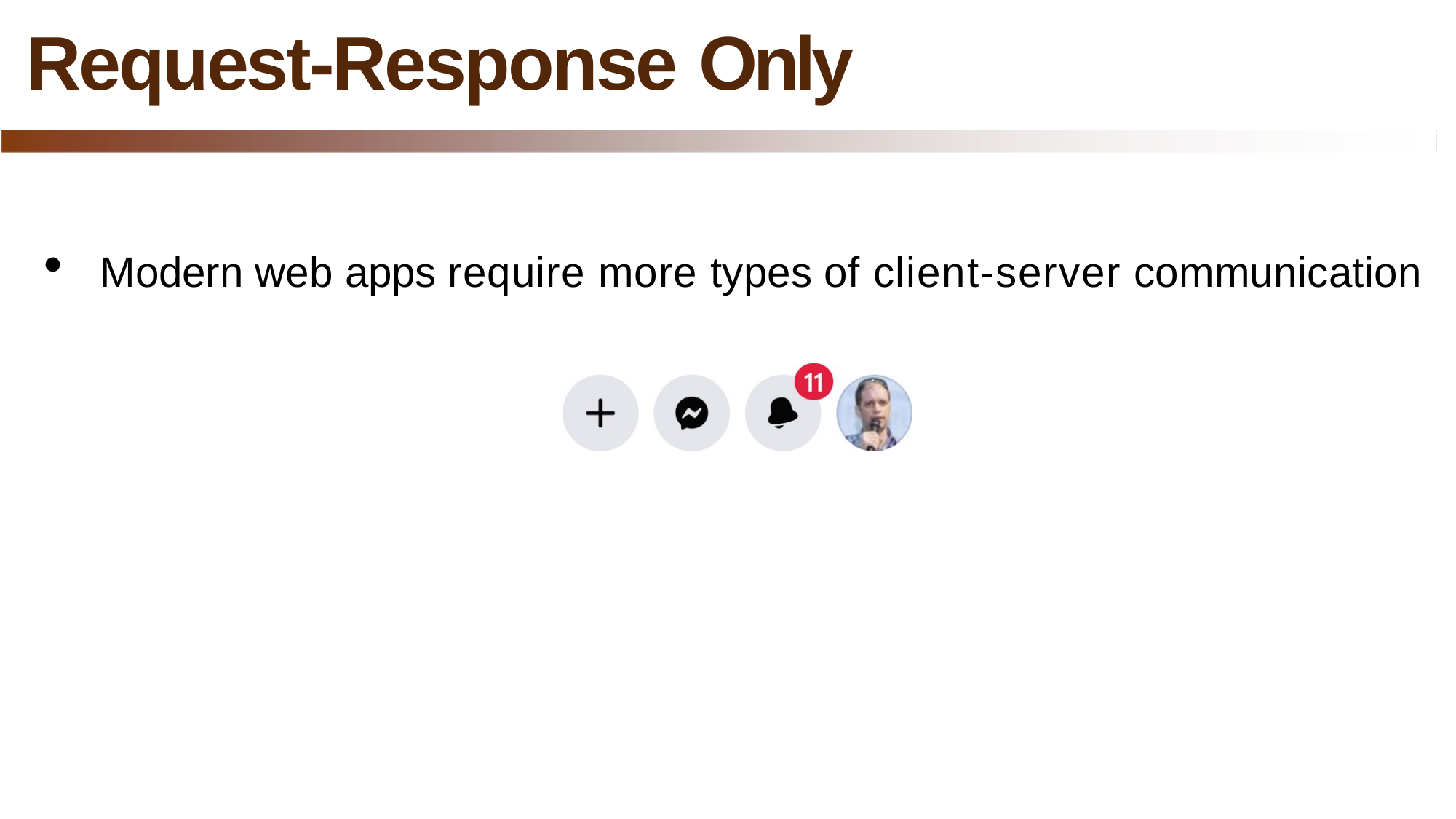

# Request-Response Only

Modern web apps require more types of client-server communication